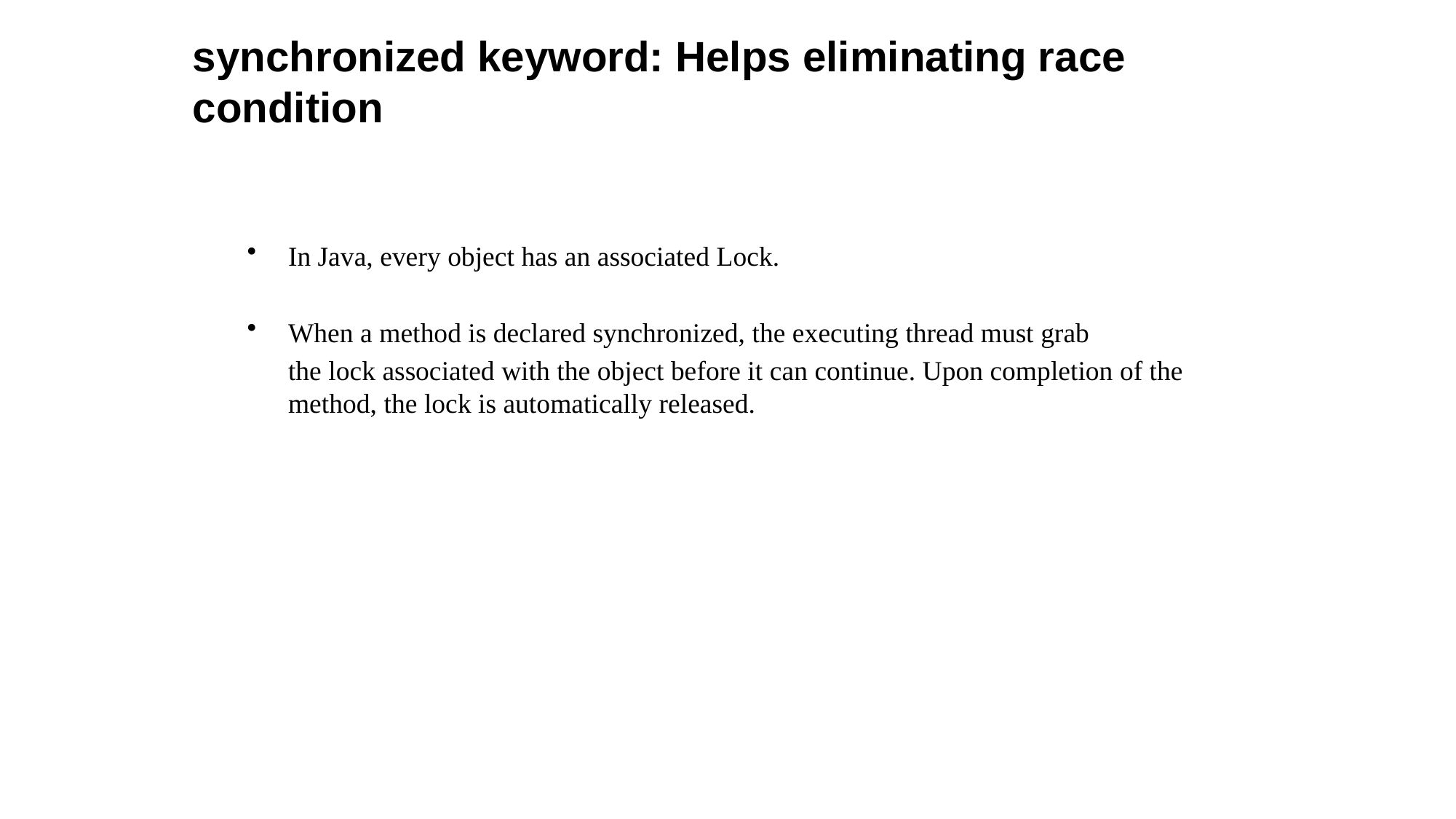

# synchronized keyword: Helps eliminating race condition
In Java, every object has an associated Lock.

When a method is declared synchronized, the executing thread must grab
	the lock associated with the object before it can continue. Upon completion of the method, the lock is automatically released.